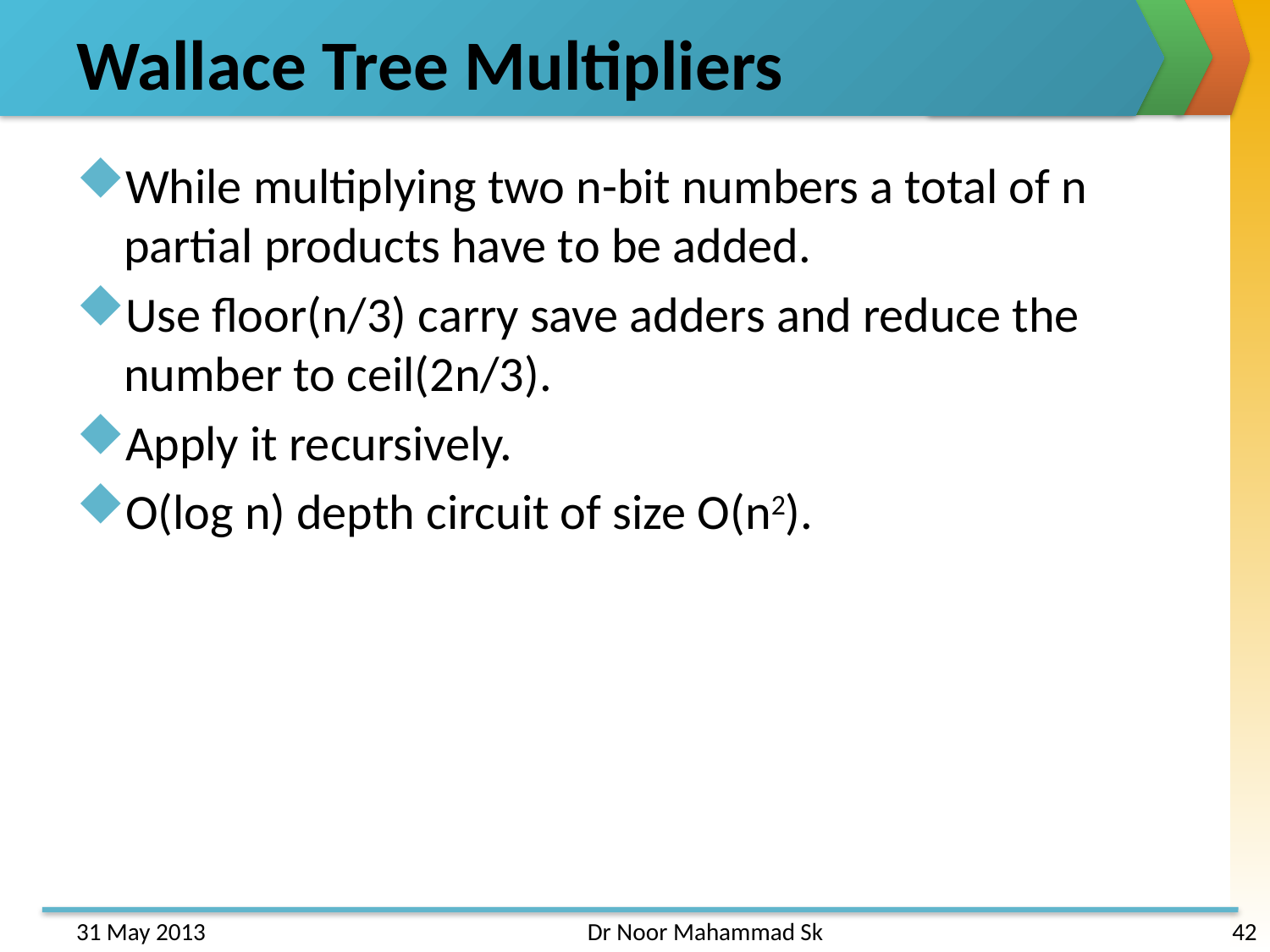

# Wallace Tree Multipliers
While multiplying two n-bit numbers a total of n partial products have to be added.
Use floor(n/3) carry save adders and reduce the number to ceil(2n/3).
Apply it recursively.
O(log n) depth circuit of size O(n2).

31 May 2013
Dr Noor Mahammad Sk
42